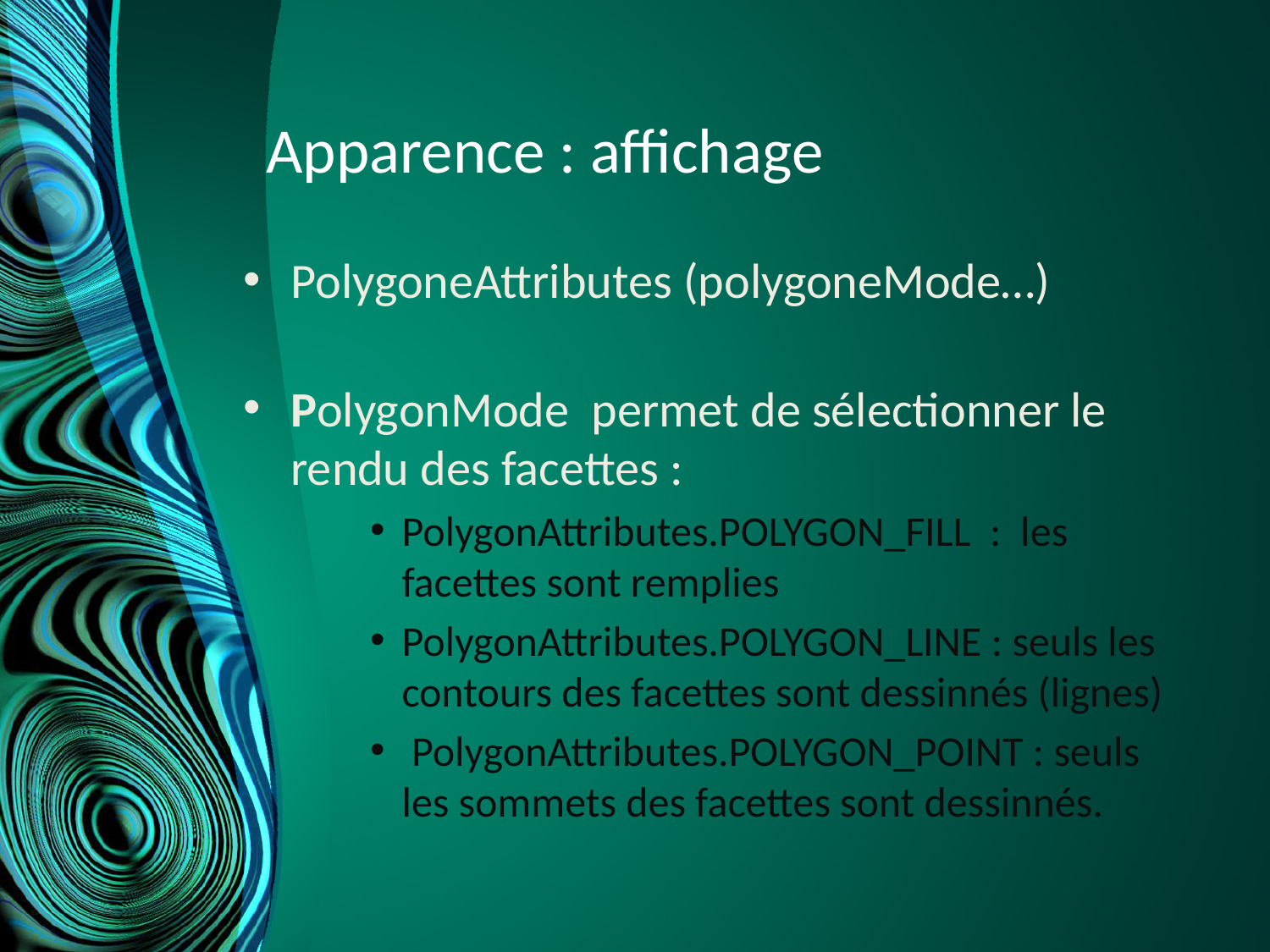

# Apparence : affichage
PolygoneAttributes (polygoneMode…)
PolygonMode  permet de sélectionner le rendu des facettes :
PolygonAttributes.POLYGON_FILL  :  les facettes sont remplies
PolygonAttributes.POLYGON_LINE : seuls les contours des facettes sont dessinnés (lignes)
 PolygonAttributes.POLYGON_POINT : seuls les sommets des facettes sont dessinnés.